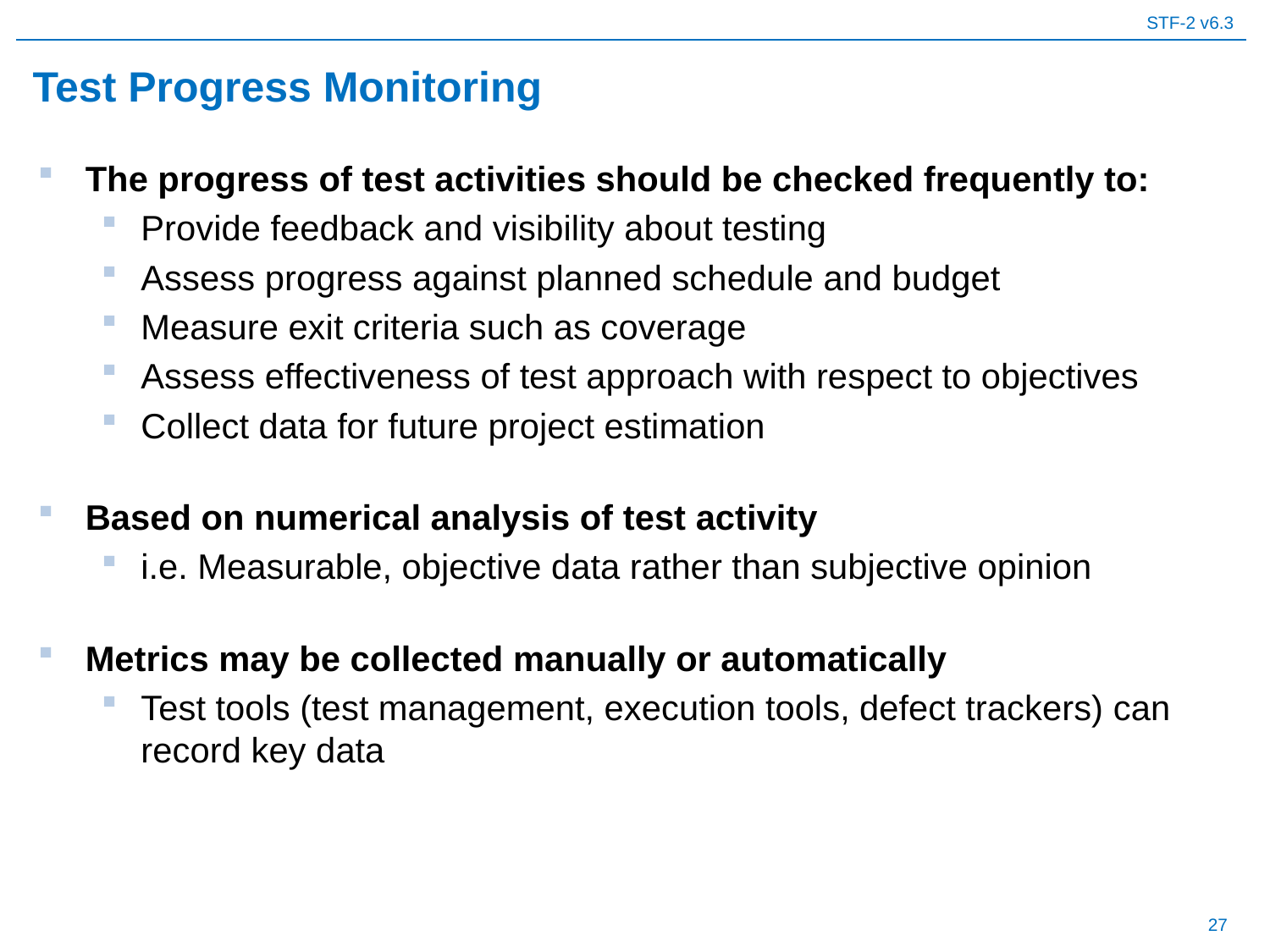

# Test Progress Monitoring
The progress of test activities should be checked frequently to:
Provide feedback and visibility about testing
Assess progress against planned schedule and budget
Measure exit criteria such as coverage
Assess effectiveness of test approach with respect to objectives
Collect data for future project estimation
Based on numerical analysis of test activity
i.e. Measurable, objective data rather than subjective opinion
Metrics may be collected manually or automatically
Test tools (test management, execution tools, defect trackers) can record key data